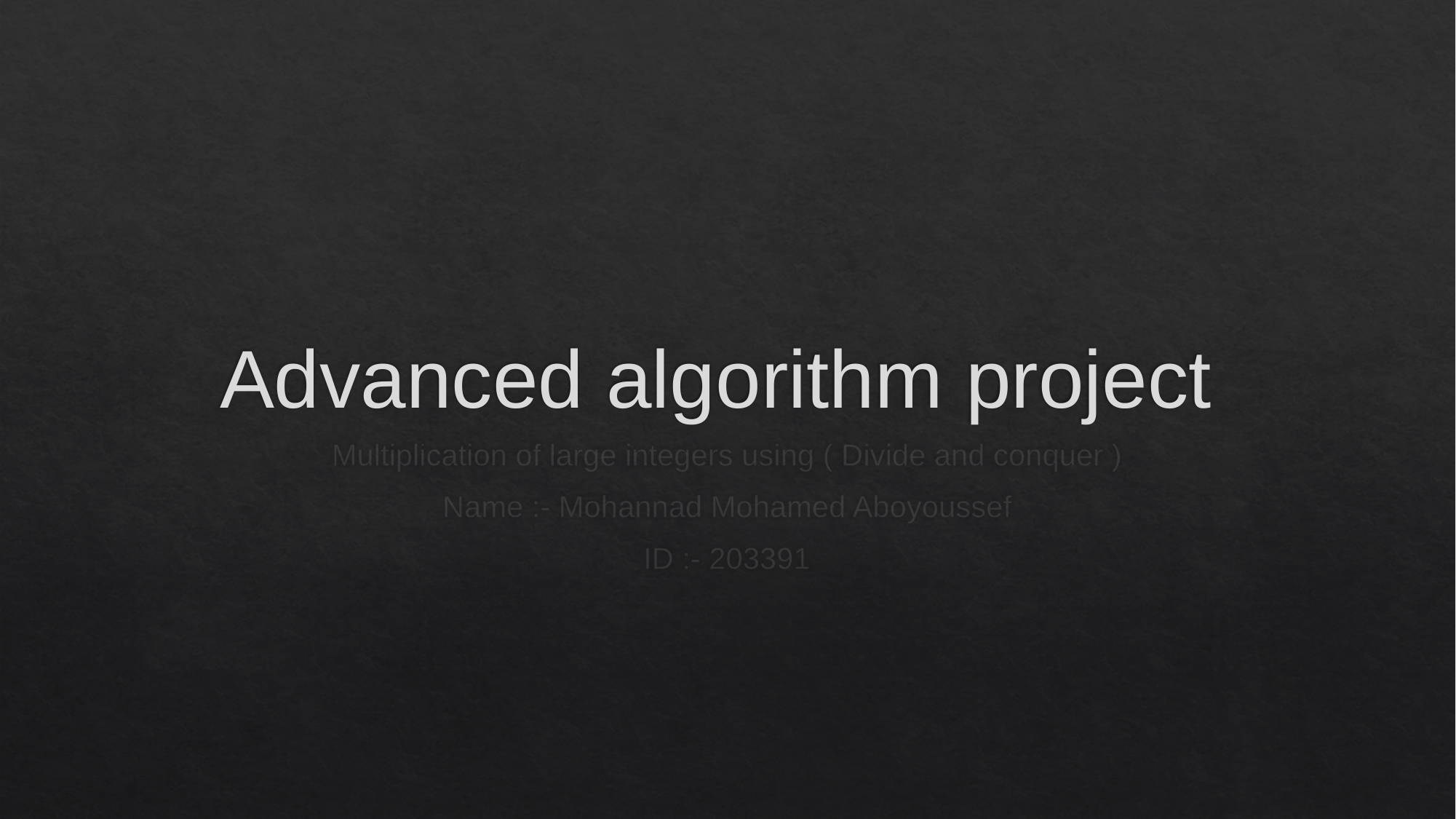

# Advanced algorithm project
Multiplication of large integers using ( Divide and conquer )
Name :- Mohannad Mohamed Aboyoussef
ID :- 203391